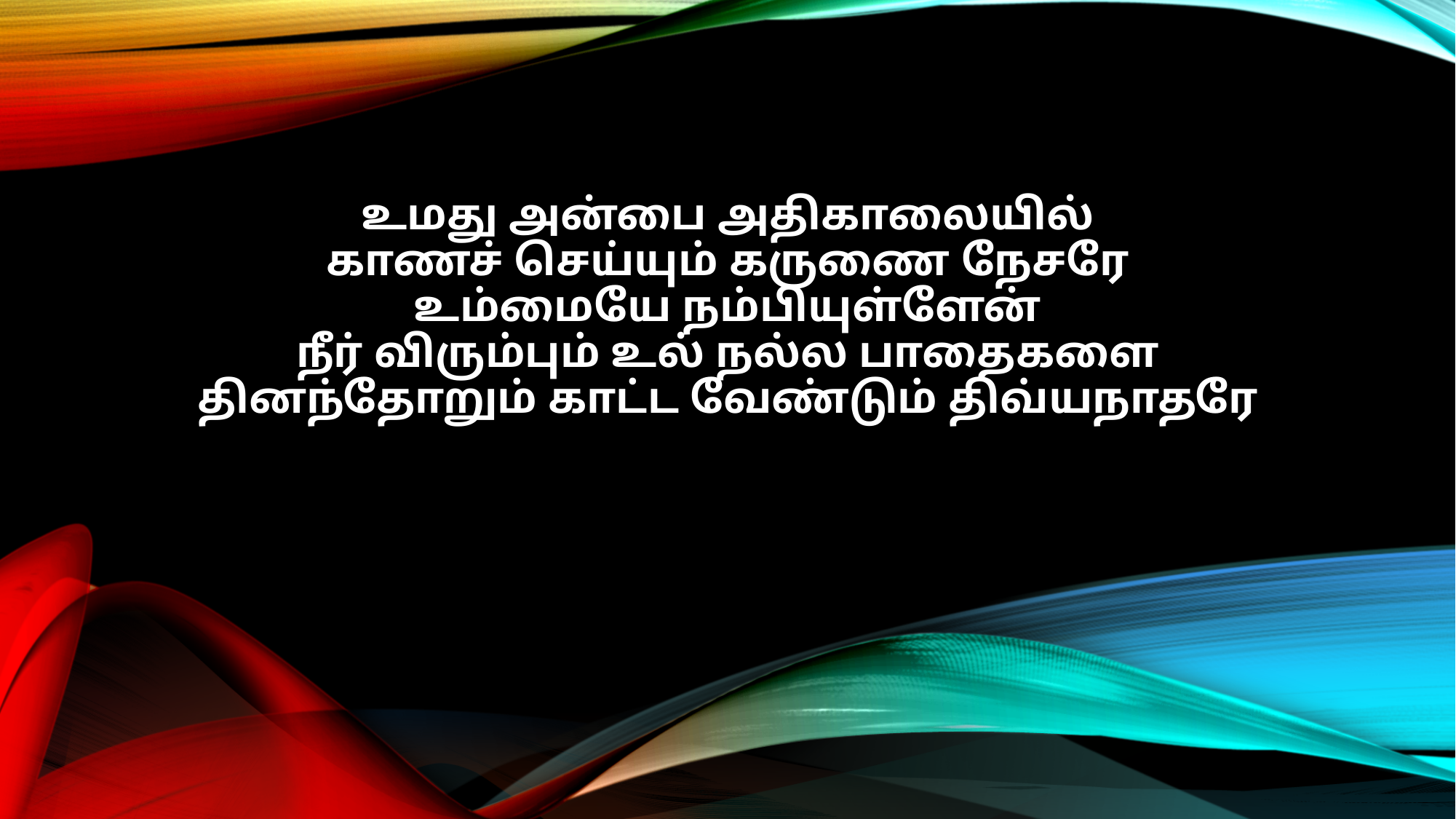

உமது அன்பை அதிகாலையில்
காணச் செய்யும் கருணை நேசரே
உம்மையே நம்பியுள்ளேன்
நீர் விரும்பும் உல் நல்ல பாதைகளை
தினந்தோறும் காட்ட வேண்டும் திவ்யநாதரே